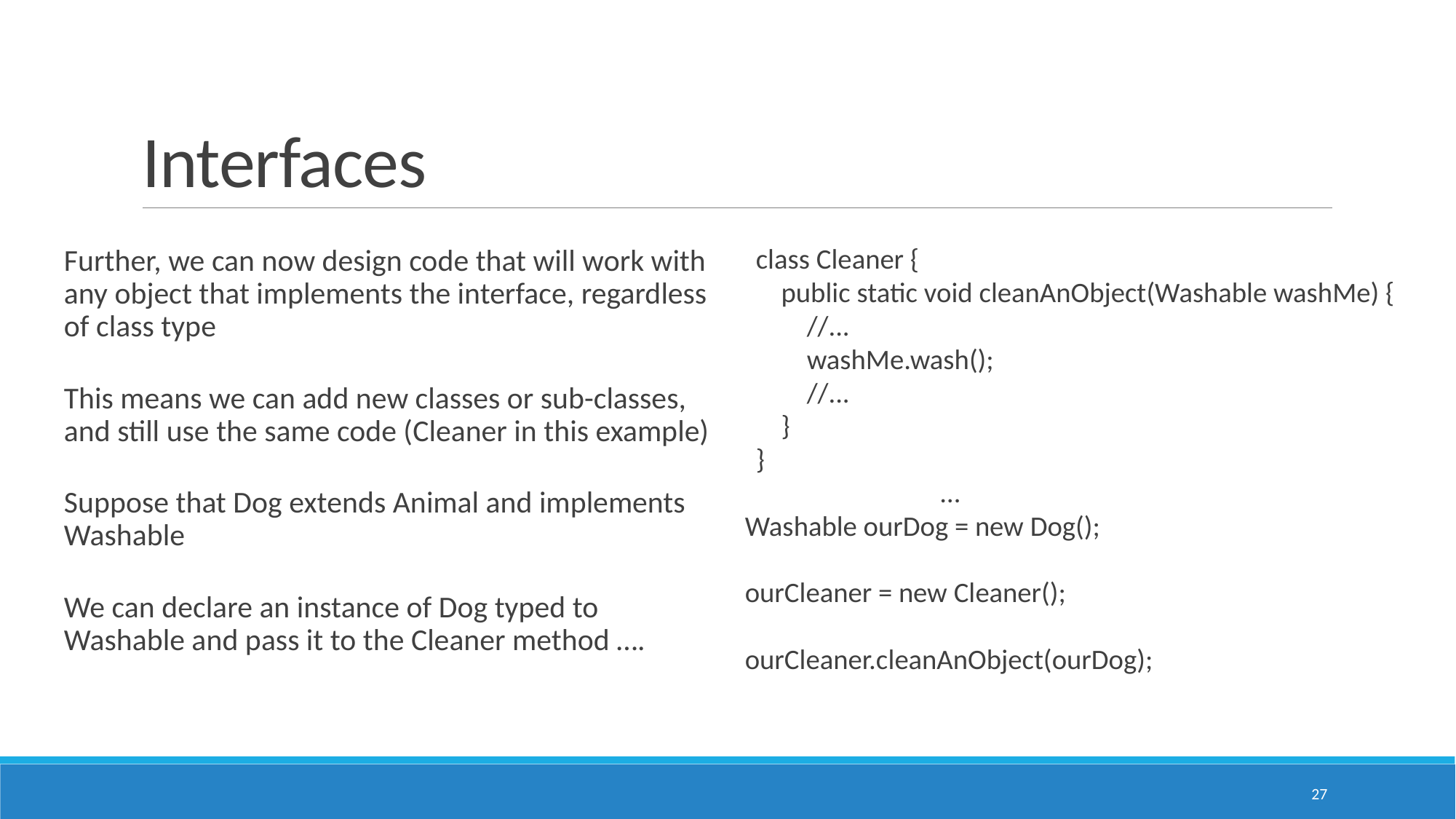

# Interfaces
Further, we can now design code that will work with any object that implements the interface, regardless of class type

This means we can add new classes or sub-classes, and still use the same code (Cleaner in this example)

Suppose that Dog extends Animal and implements Washable

We can declare an instance of Dog typed to Washable and pass it to the Cleaner method ….
class Cleaner {
    public static void cleanAnObject(Washable washMe) {
        //...
        washMe.wash();
        //...
    }
}
                             …
Washable ourDog = new Dog();

ourCleaner = new Cleaner();

ourCleaner.cleanAnObject(ourDog);
27